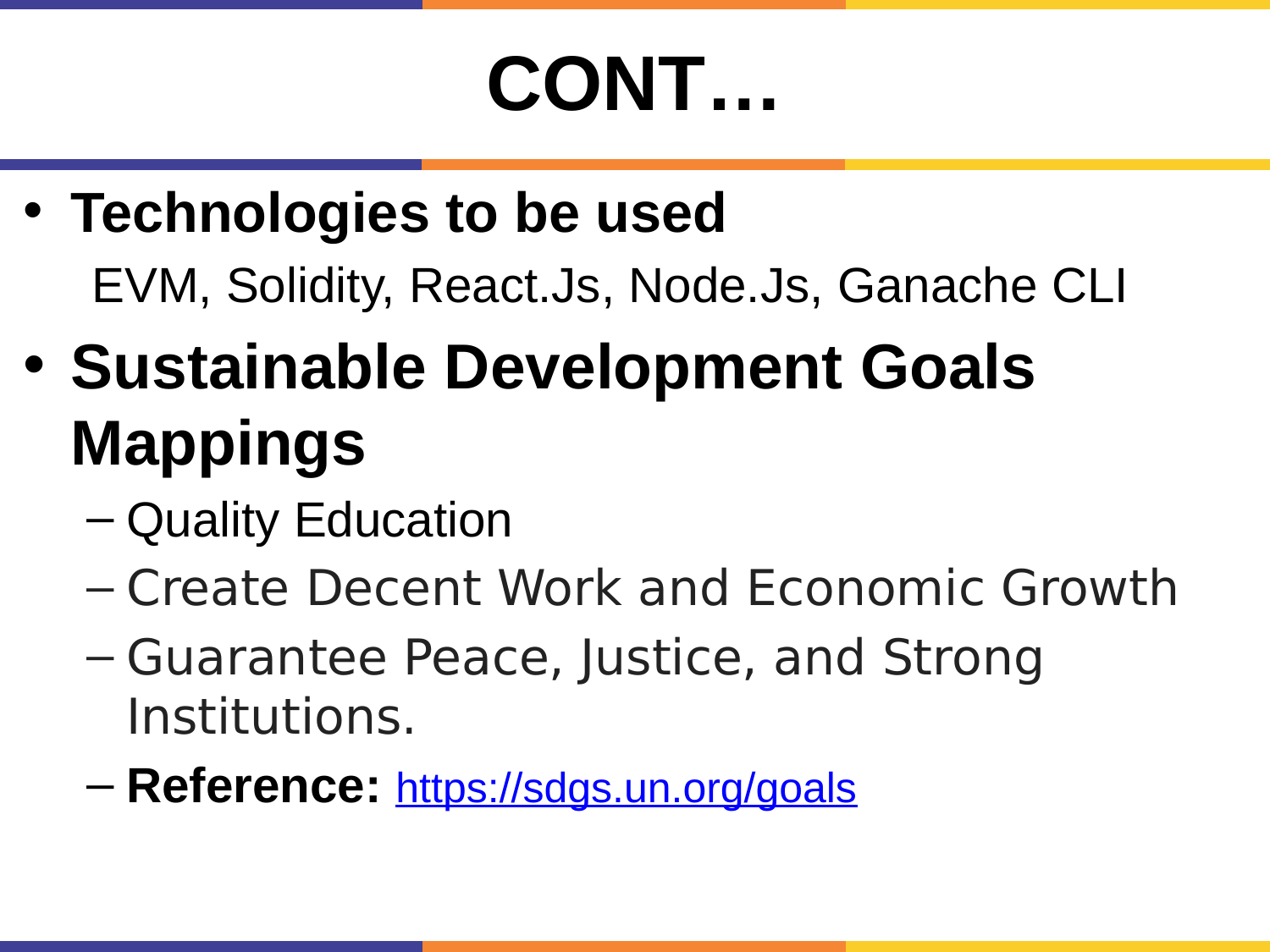

# Cont…
Technologies to be used
     EVM, Solidity, React.Js, Node.Js, Ganache CLI
Sustainable Development Goals Mappings
Quality Education
Create Decent Work and Economic Growth
Guarantee Peace, Justice, and Strong Institutions.
Reference: https://sdgs.un.org/goals